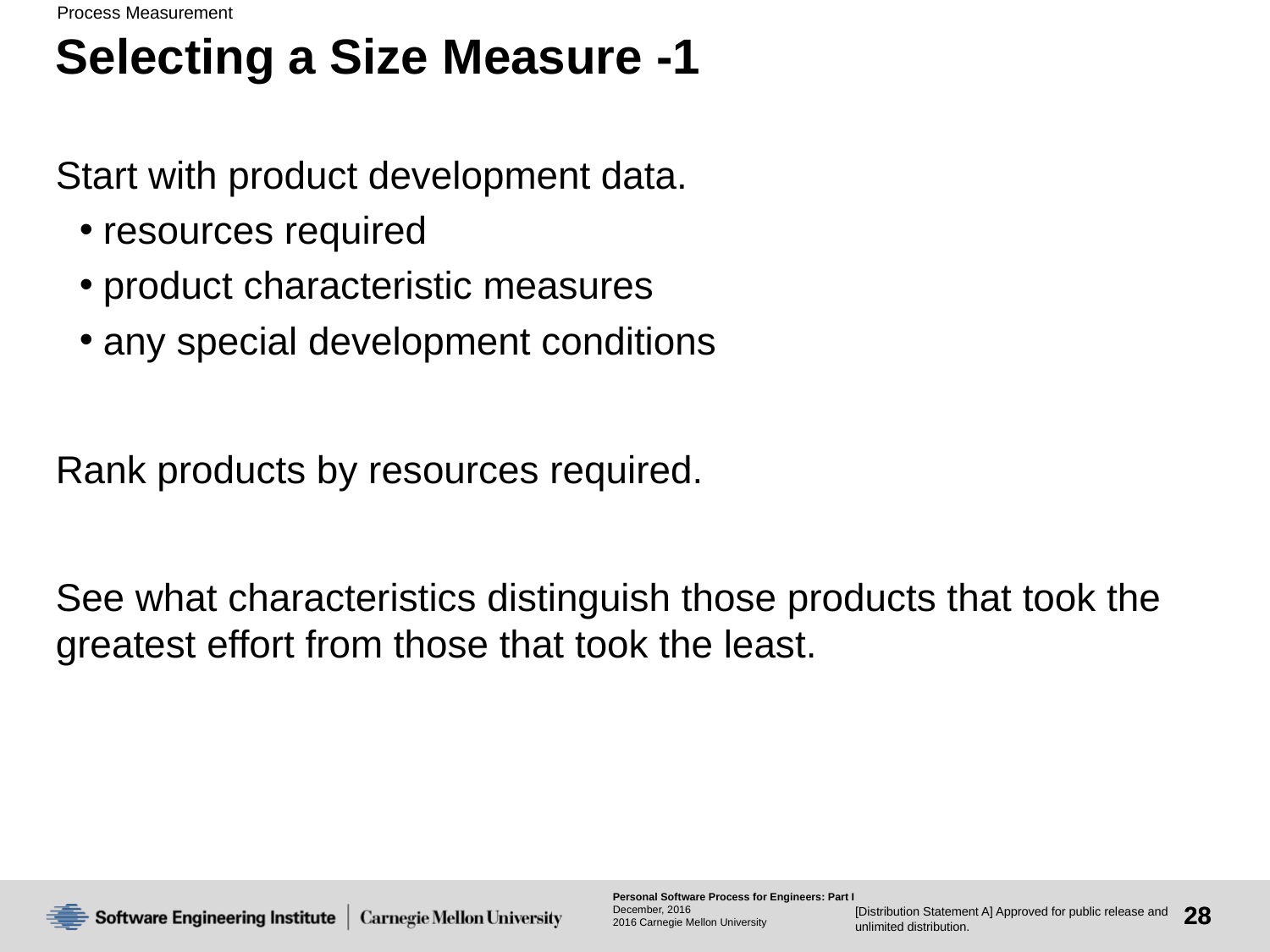

# Selecting a Size Measure -1
Start with product development data.
resources required
product characteristic measures
any special development conditions

Rank products by resources required.

See what characteristics distinguish those products that took the greatest effort from those that took the least.